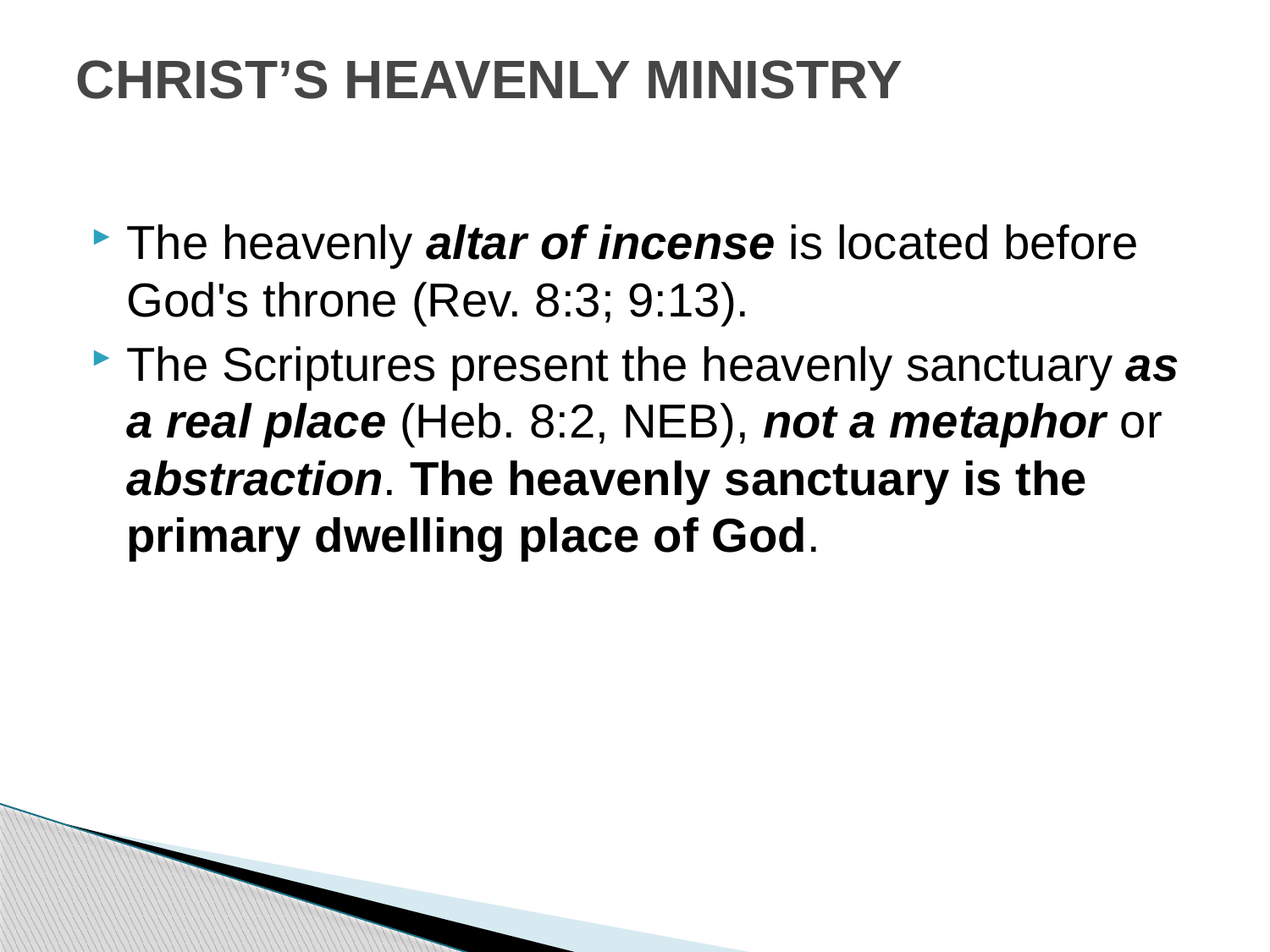

# CHRIST’S HEAVENLY MINISTRY
The heavenly altar of incense is located before God's throne (Rev. 8:3; 9:13).
The Scriptures present the heavenly sanctuary as a real place (Heb. 8:2, NEB), not a metaphor or abstraction. The heavenly sanctuary is the primary dwelling place of God.